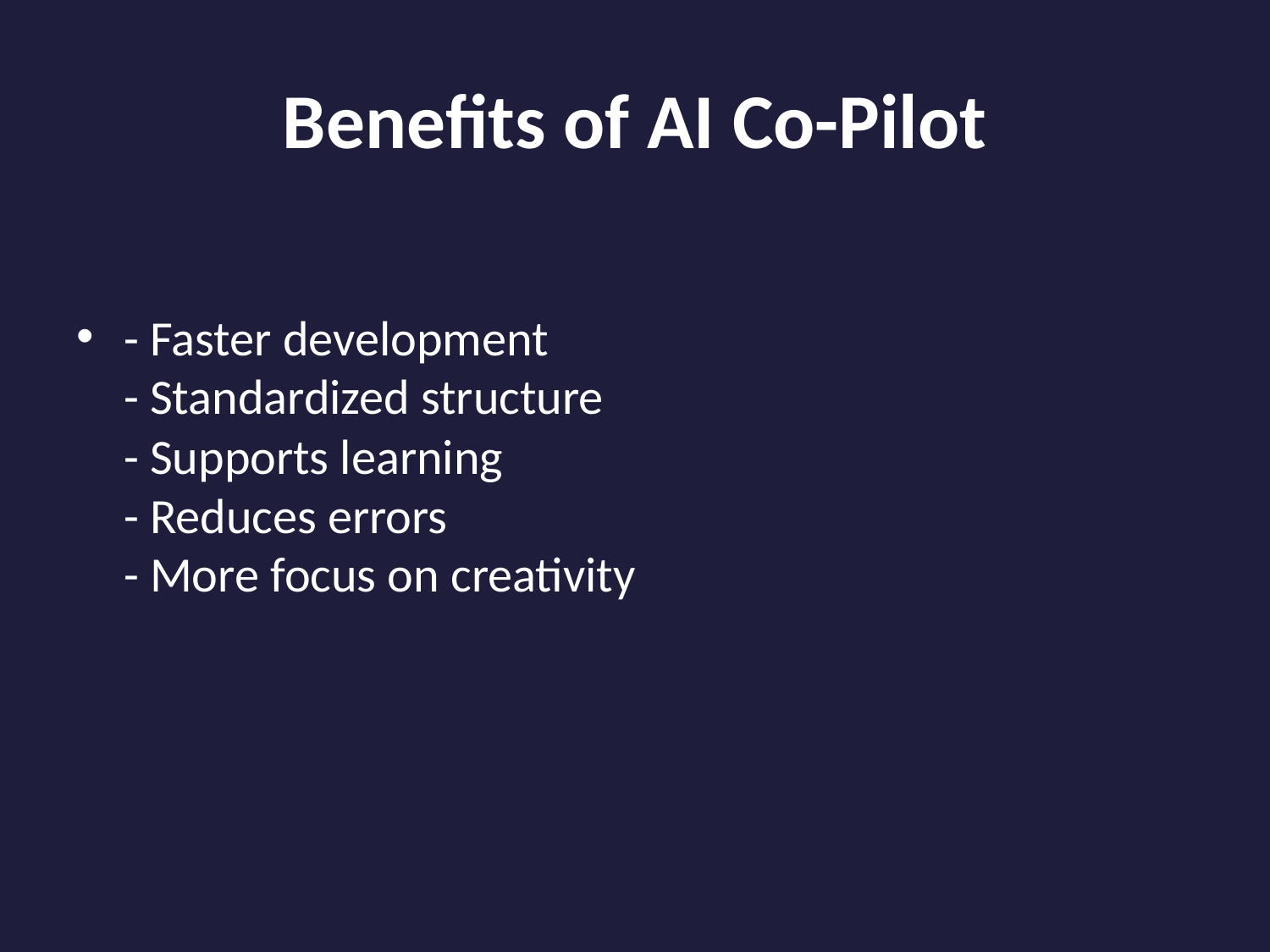

# Benefits of AI Co-Pilot

- Faster development
- Standardized structure
- Supports learning
- Reduces errors
- More focus on creativity